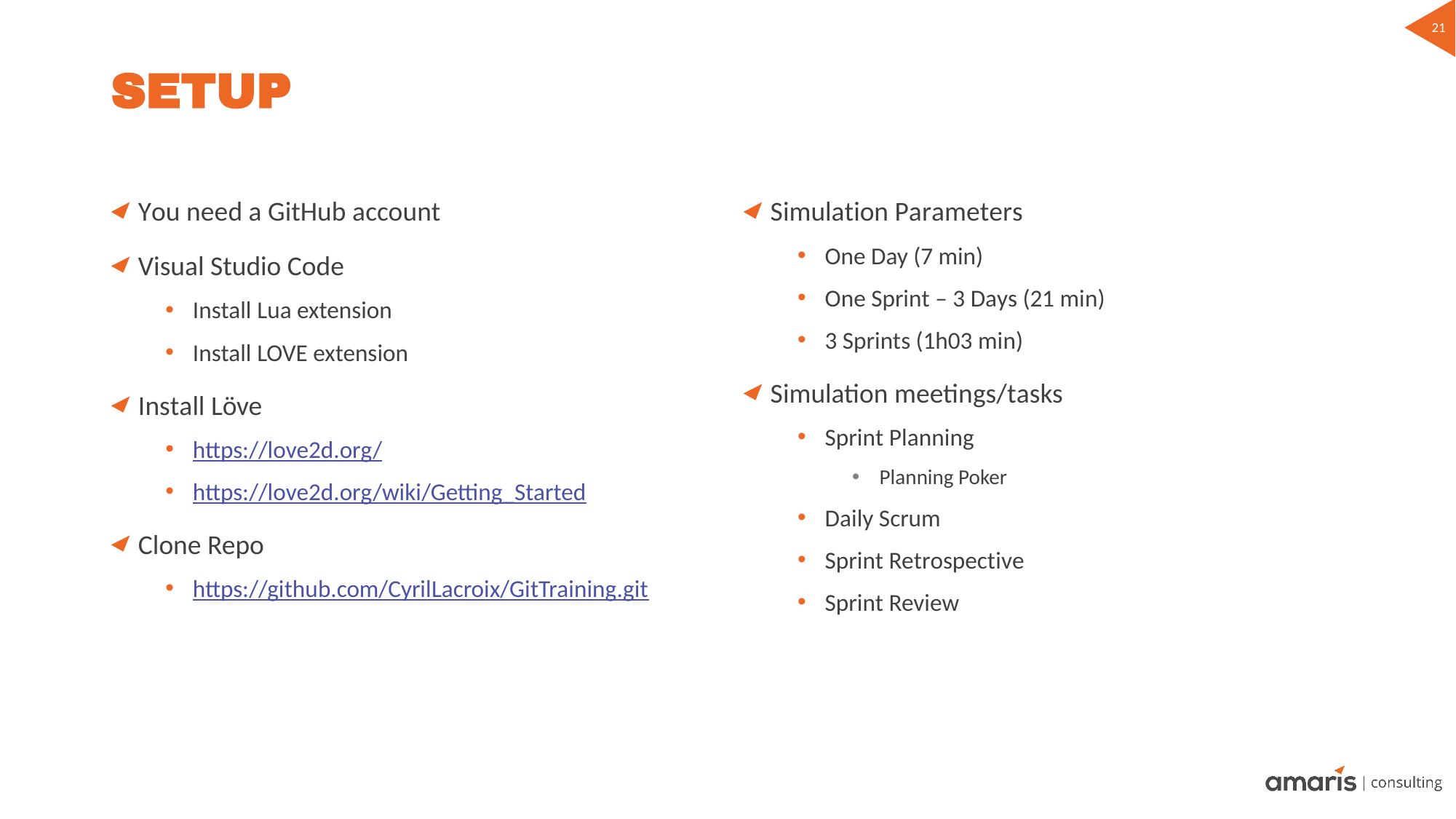

# Setup
You need a GitHub account
Visual Studio Code
Install Lua extension
Install LOVE extension
Install Löve
https://love2d.org/
https://love2d.org/wiki/Getting_Started
Clone Repo
https://github.com/CyrilLacroix/GitTraining.git

Simulation Parameters
One Day (7 min)
One Sprint – 3 Days (21 min)
3 Sprints (1h03 min)
Simulation meetings/tasks
Sprint Planning
Planning Poker
Daily Scrum
Sprint Retrospective
Sprint Review